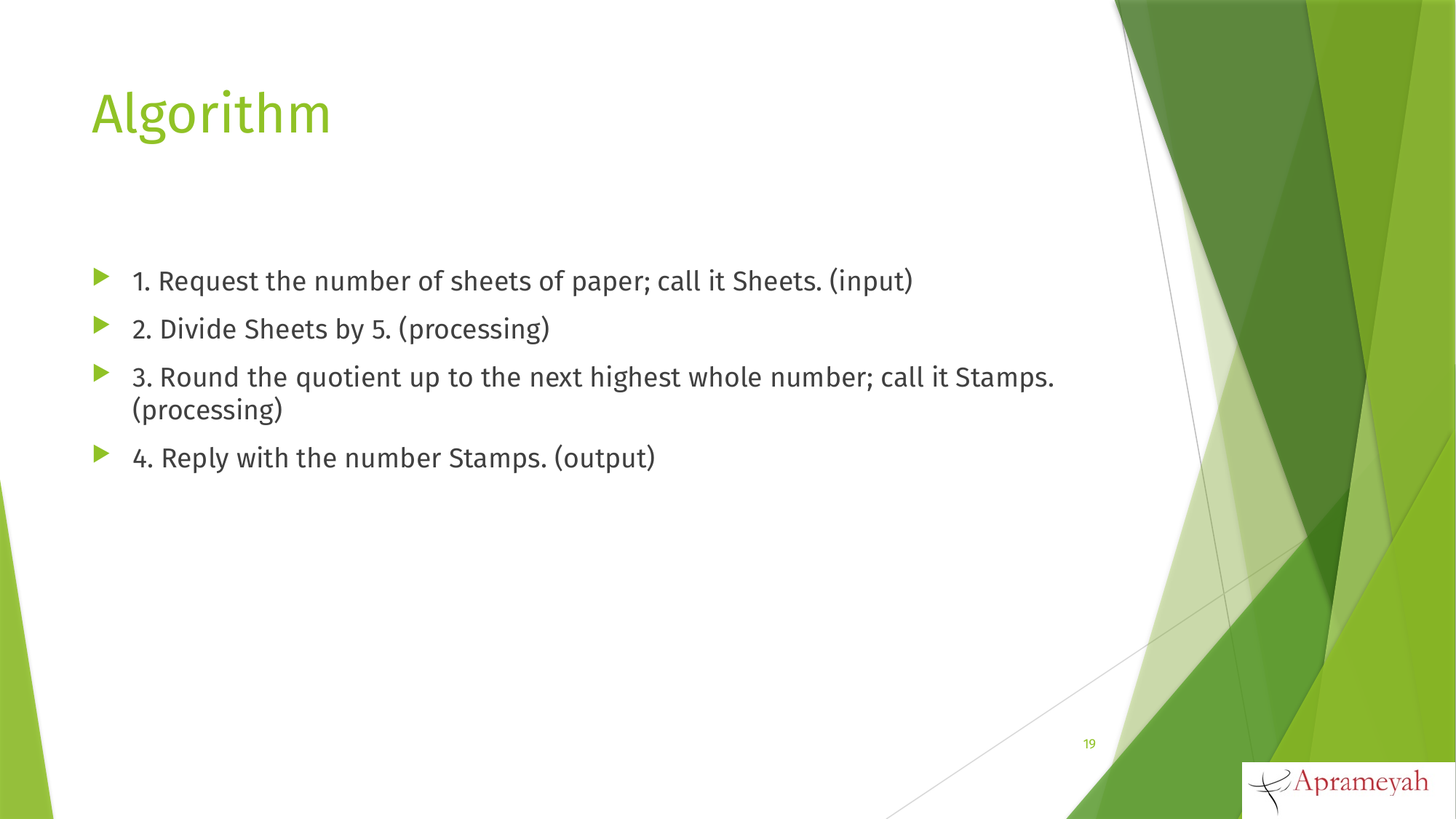

# Algorithm
1. Request the number of sheets of paper; call it Sheets. (input)
2. Divide Sheets by 5. (processing)
3. Round the quotient up to the next highest whole number; call it Stamps. (processing)
4. Reply with the number Stamps. (output)
19